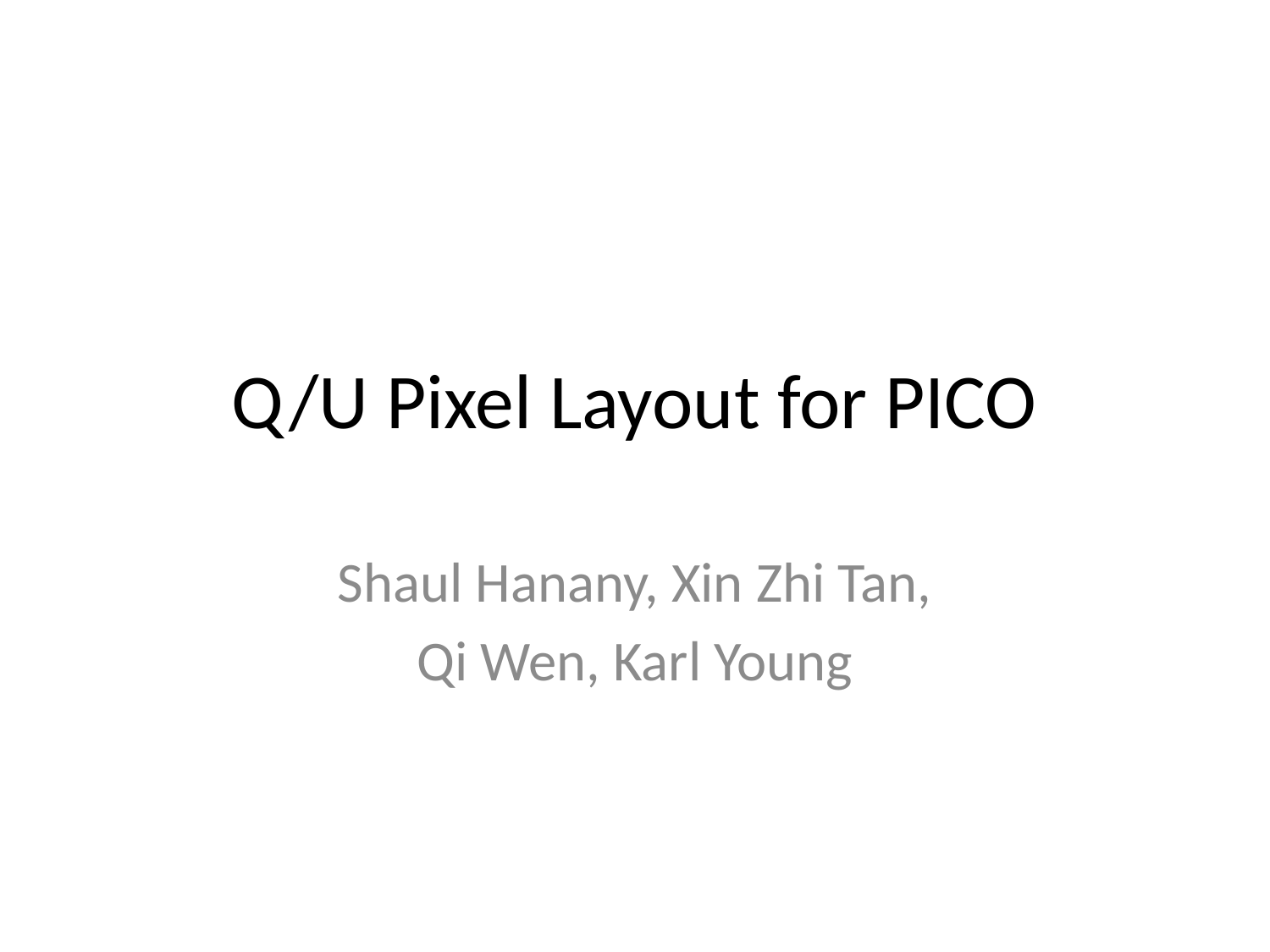

# Q/U Pixel Layout for PICO
Shaul Hanany, Xin Zhi Tan,
Qi Wen, Karl Young